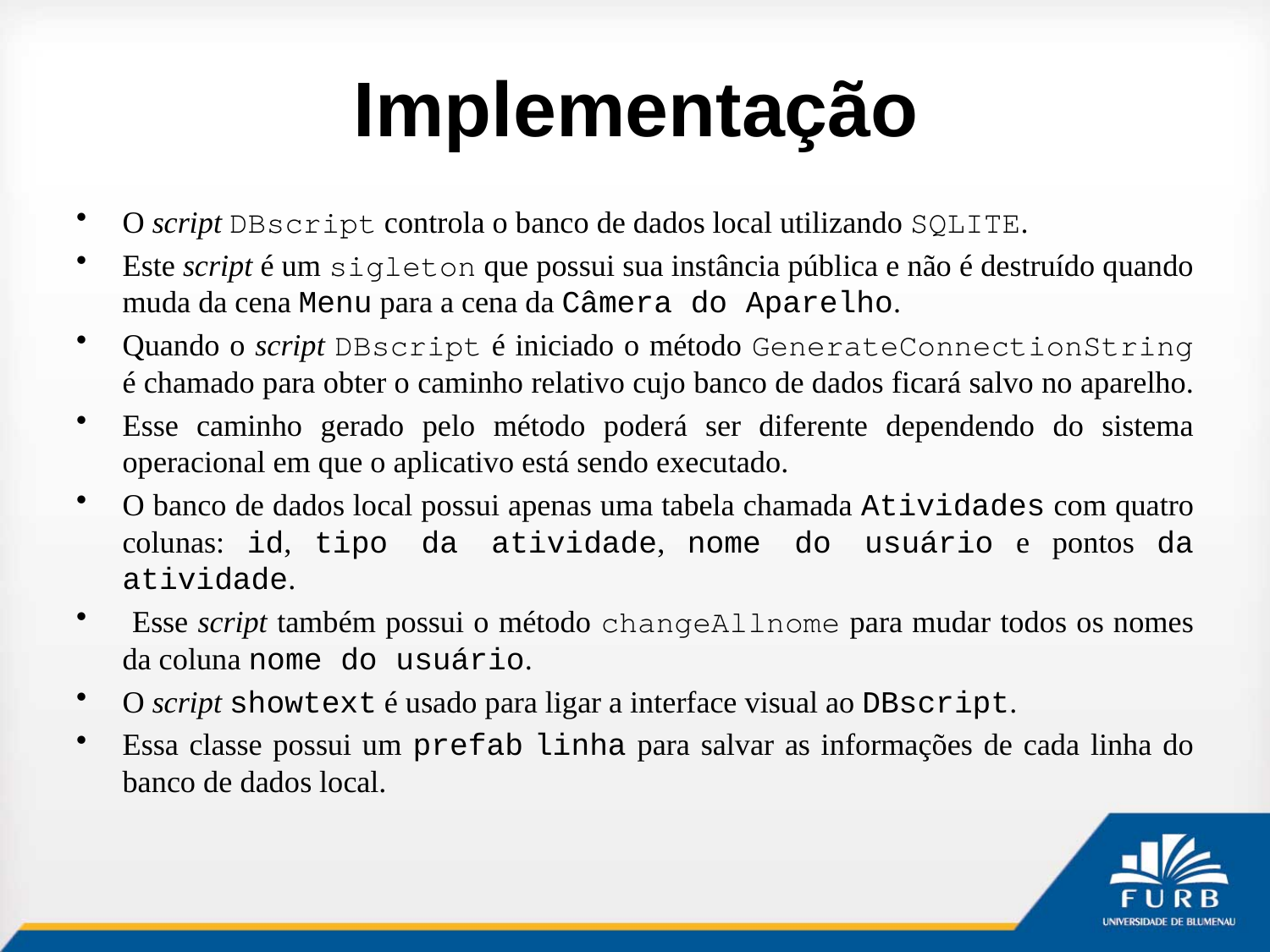

# Implementação
O script DBscript controla o banco de dados local utilizando SQLITE.
Este script é um sigleton que possui sua instância pública e não é destruído quando muda da cena Menu para a cena da Câmera do Aparelho.
Quando o script DBscript é iniciado o método GenerateConnectionString é chamado para obter o caminho relativo cujo banco de dados ficará salvo no aparelho.
Esse caminho gerado pelo método poderá ser diferente dependendo do sistema operacional em que o aplicativo está sendo executado.
O banco de dados local possui apenas uma tabela chamada Atividades com quatro colunas: id, tipo da atividade, nome do usuário e pontos da atividade.
 Esse script também possui o método changeAllnome para mudar todos os nomes da coluna nome do usuário.
O script showtext é usado para ligar a interface visual ao DBscript.
Essa classe possui um prefab linha para salvar as informações de cada linha do banco de dados local.